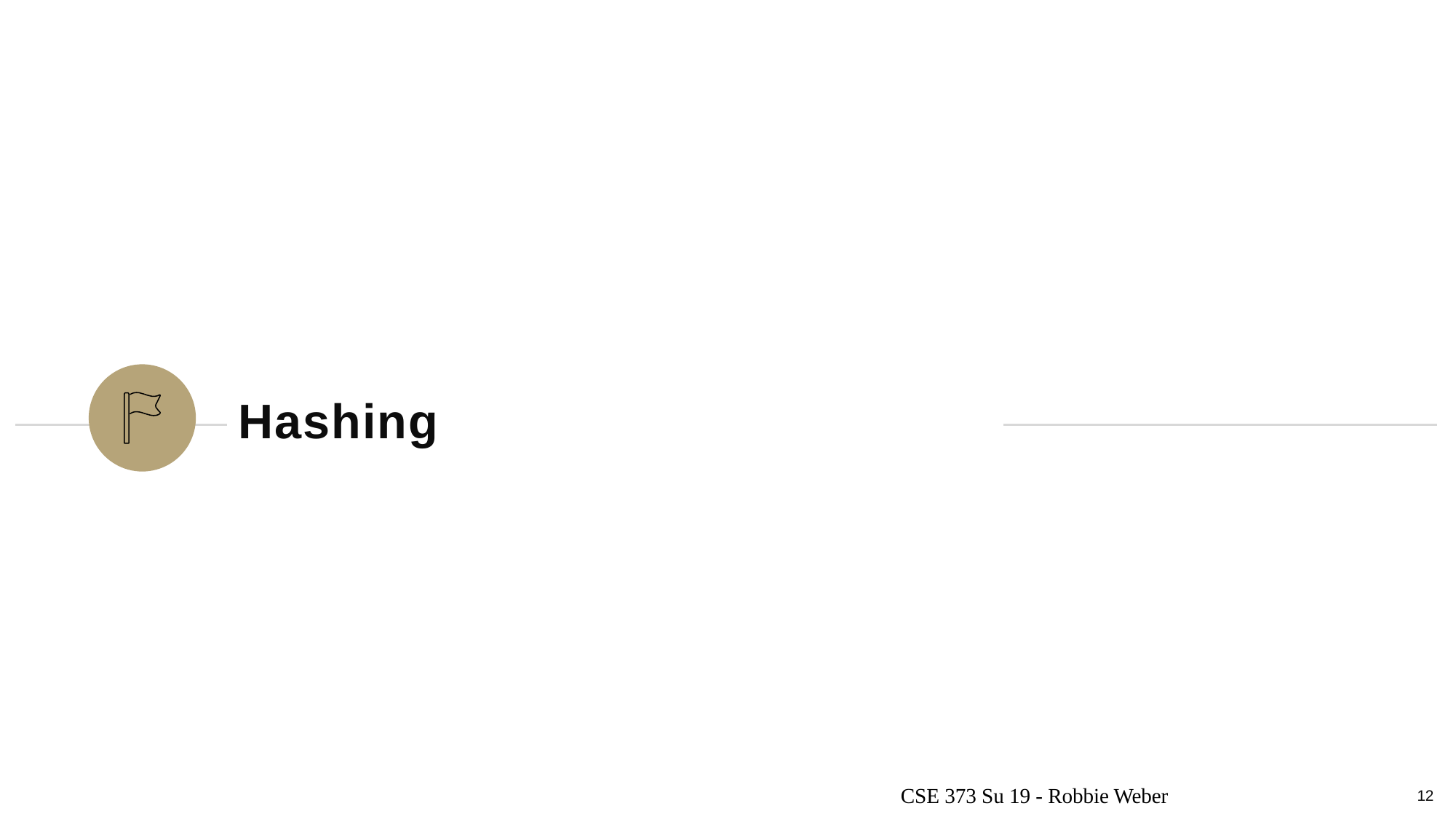

# Hashing

CSE 373 Su 19 - Robbie Weber
12